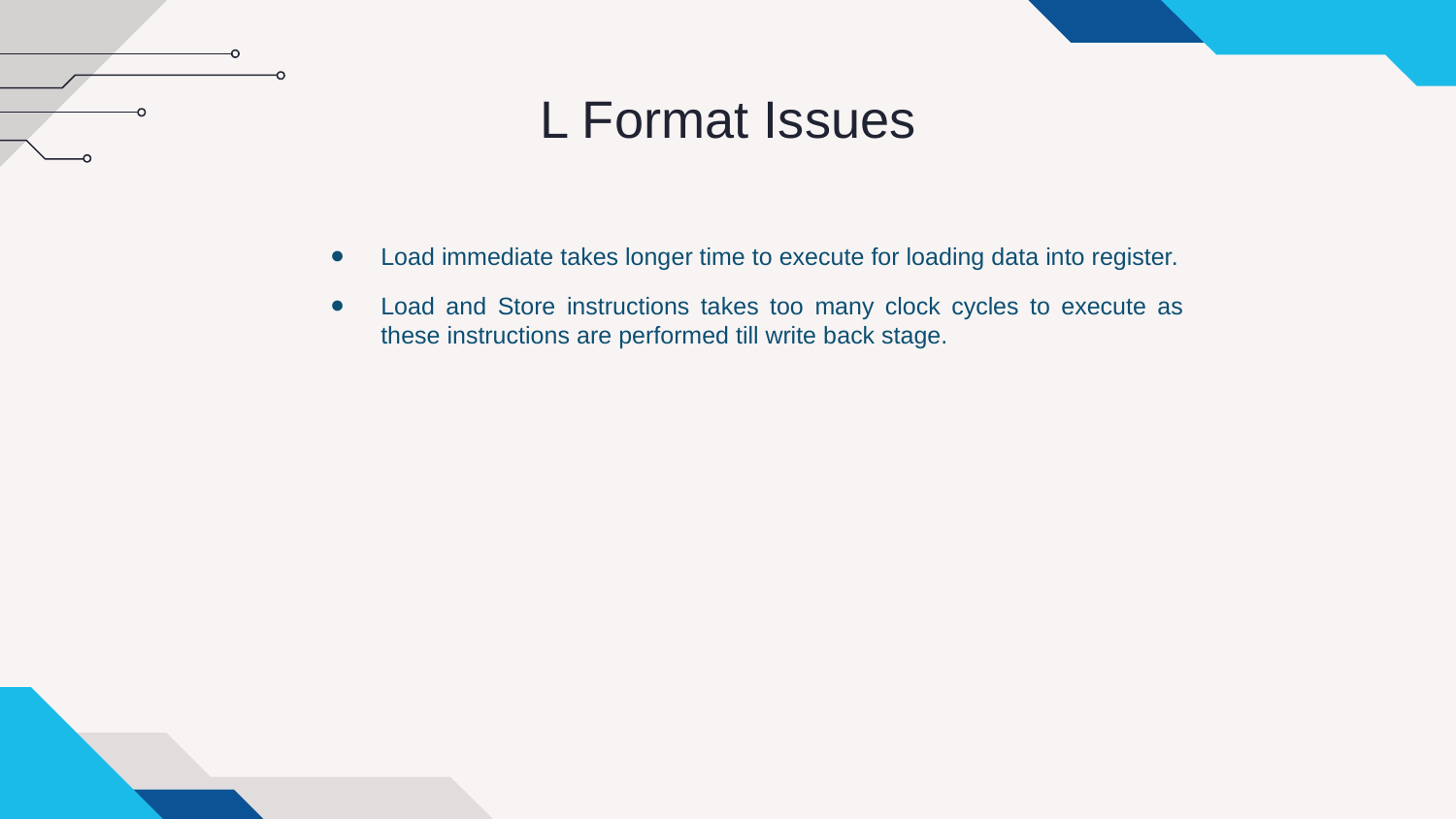

# L Format Issues
Load immediate takes longer time to execute for loading data into register.
Load and Store instructions takes too many clock cycles to execute as these instructions are performed till write back stage.